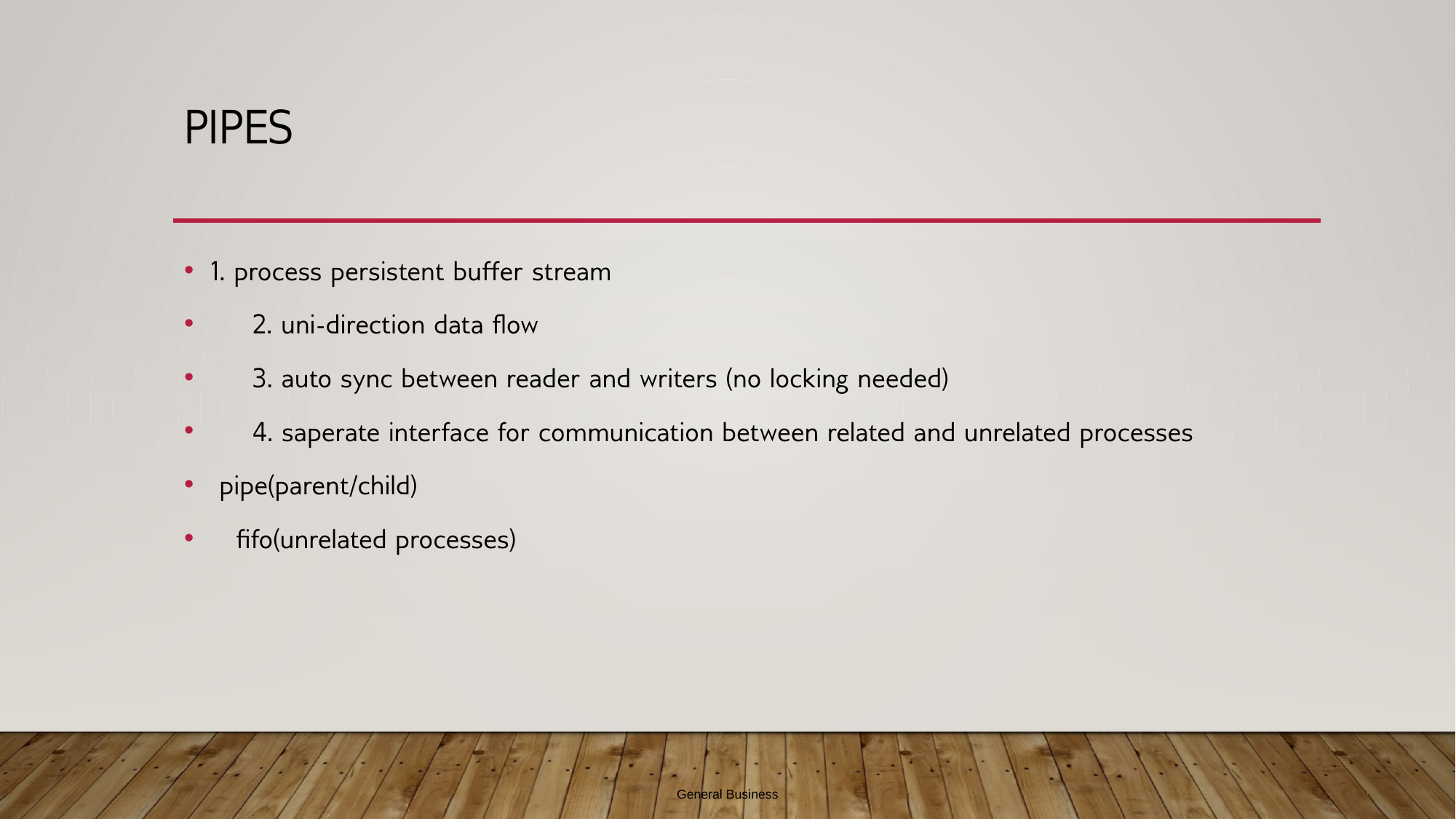

# PIpes
1. process persistent buffer stream
     2. uni-direction data flow
     3. auto sync between reader and writers (no locking needed)
     4. saperate interface for communication between related and unrelated processes
 pipe(parent/child)
   fifo(unrelated processes)